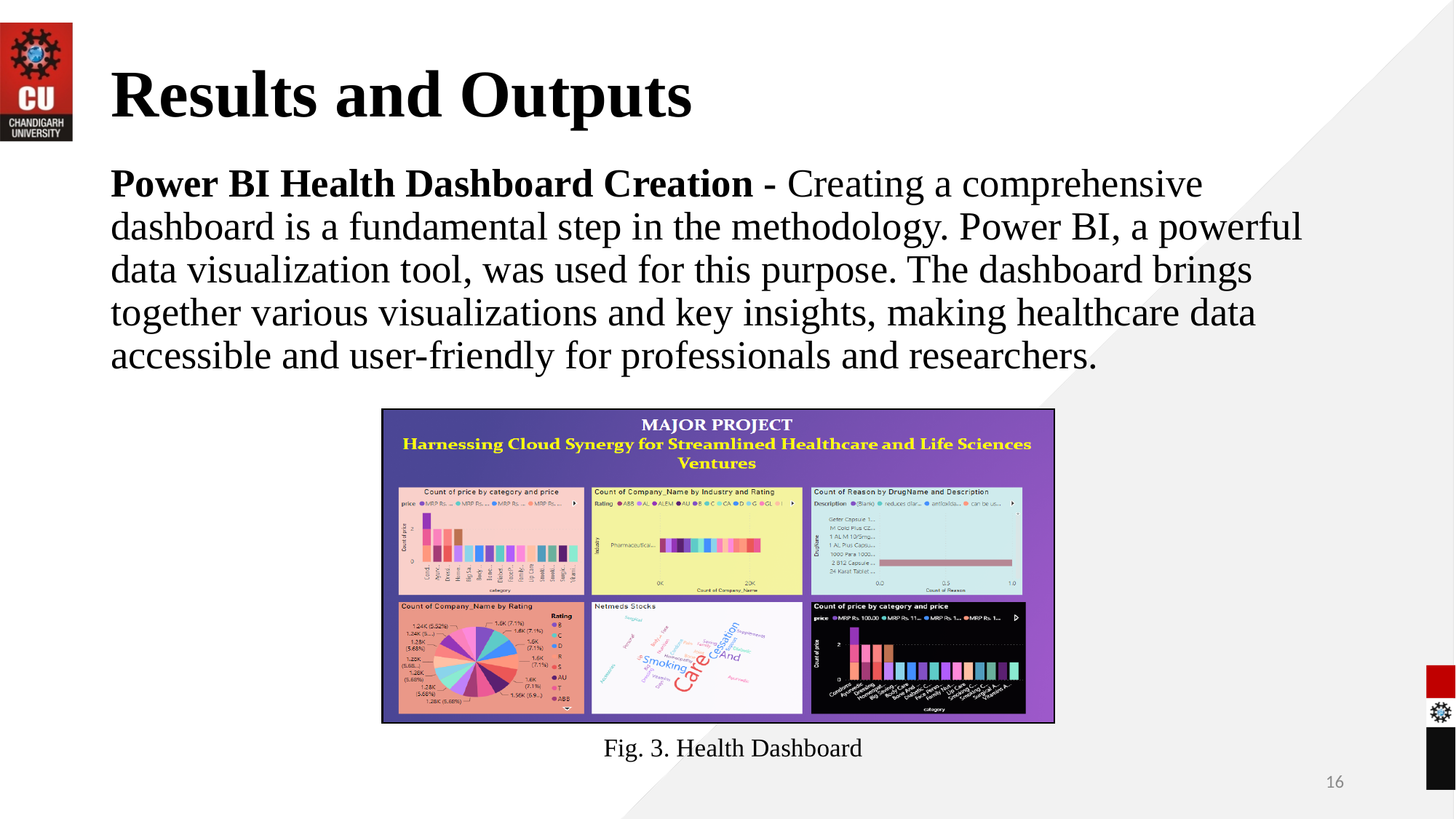

# Results and Outputs
Power BI Health Dashboard Creation - Creating a comprehensive dashboard is a fundamental step in the methodology. Power BI, a powerful data visualization tool, was used for this purpose. The dashboard brings together various visualizations and key insights, making healthcare data accessible and user-friendly for professionals and researchers.

Fig. 3. Health Dashboard

16